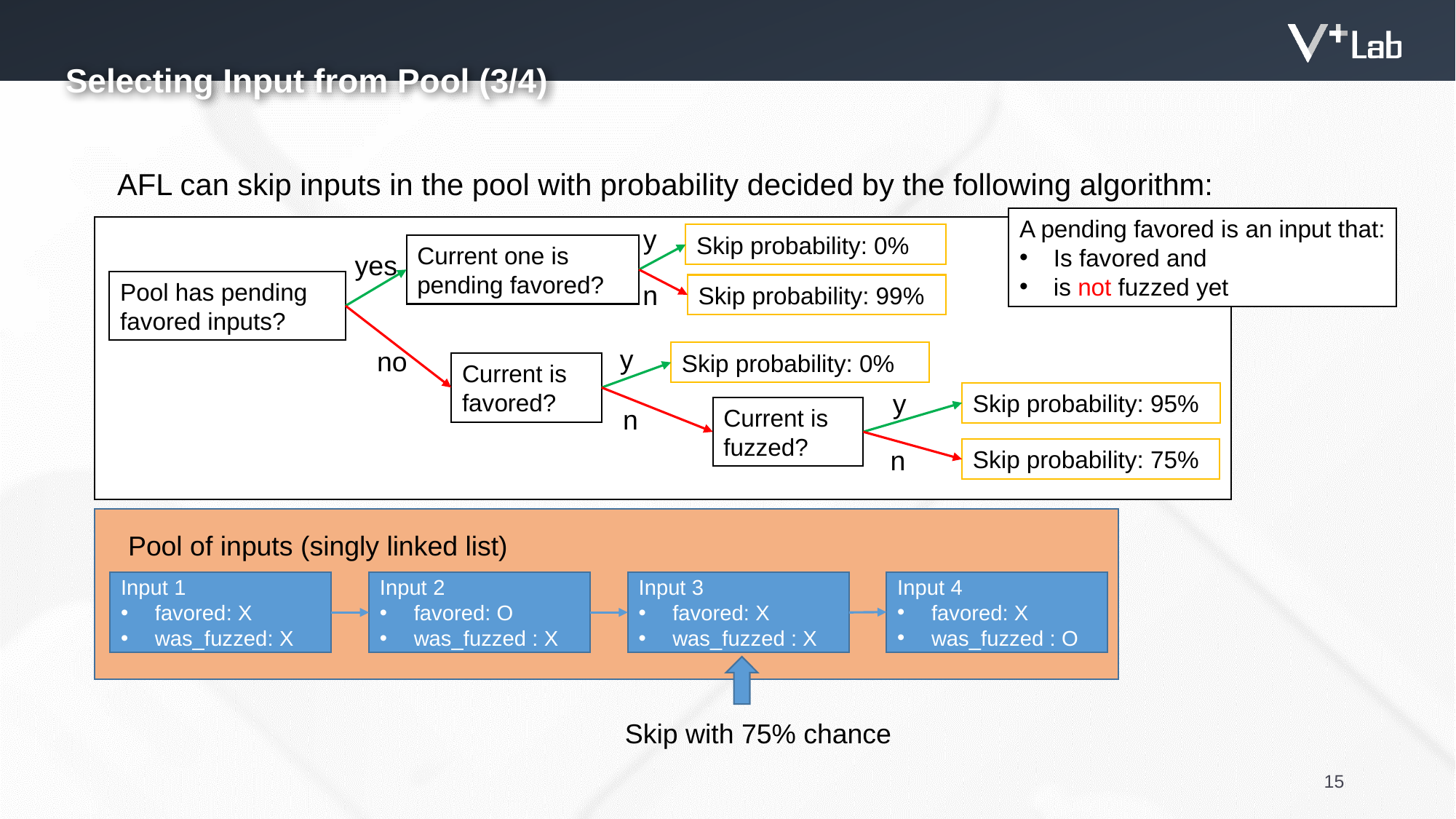

y
Selecting Input from Pool (3/4)
AFL can skip inputs in the pool with probability decided by the following algorithm:
A pending favored is an input that:
Is favored and
is not fuzzed yet
y

Skip probability: 0%
Current one is pending favored?
yes
Pool has pending favored inputs?
Skip probability: 99%
no
Skip probability: 0%
Current is favored?
Skip probability: 95%
Current is fuzzed?
Skip probability: 75%
n
y
y
n
n
   Pool of inputs (singly linked list)

Input 4
favored: X
was_fuzzed : O
Input 1
favored: X
was_fuzzed: X
Input 2
favored: O
was_fuzzed : X
Input 3
favored: X
was_fuzzed : X

Skip with 75% chance
15